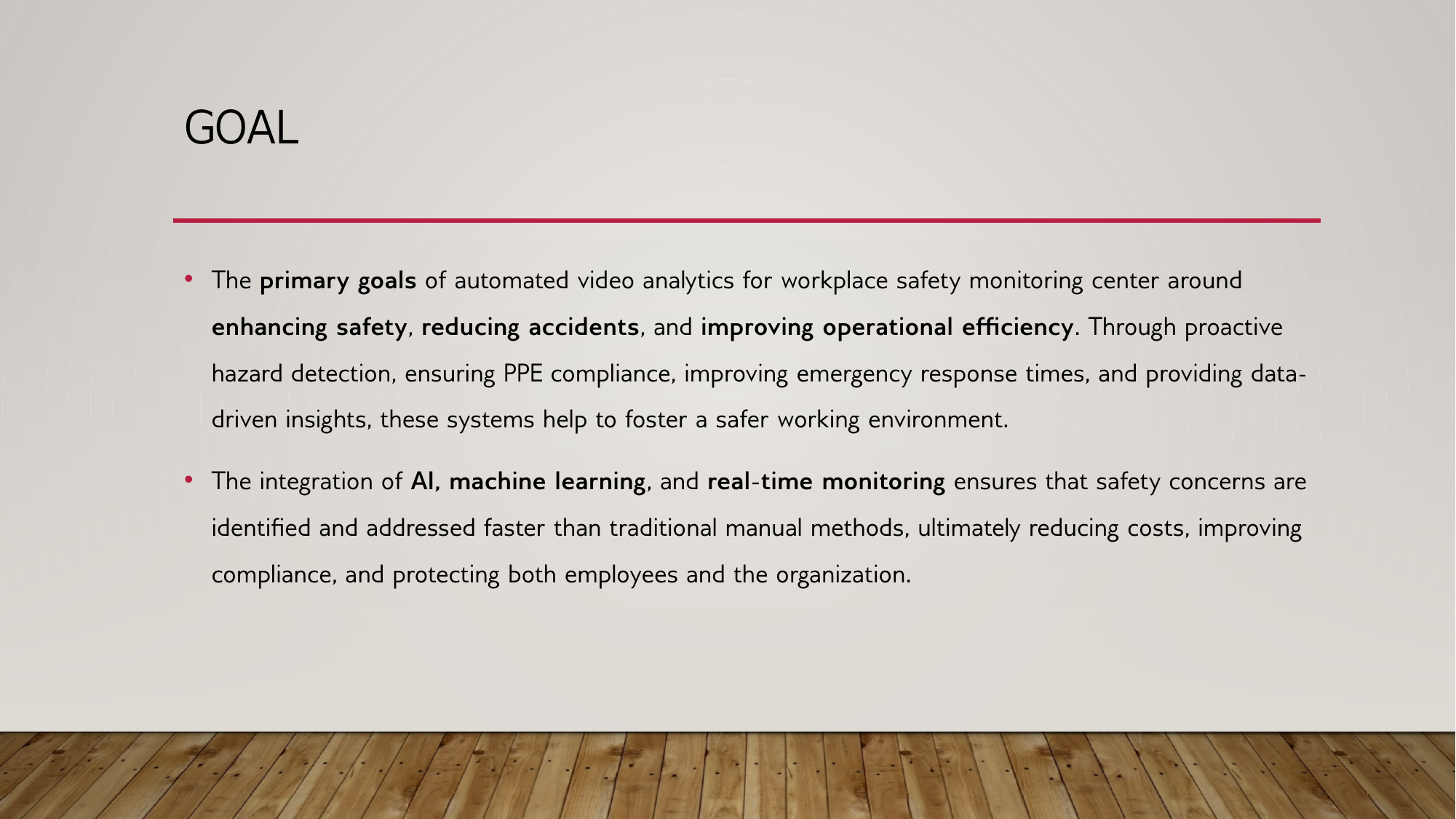

# Goal
The primary goals of automated video analytics for workplace safety monitoring center around enhancing safety, reducing accidents, and improving operational efficiency. Through proactive hazard detection, ensuring PPE compliance, improving emergency response times, and providing data-driven insights, these systems help to foster a safer working environment.
The integration of AI, machine learning, and real-time monitoring ensures that safety concerns are identified and addressed faster than traditional manual methods, ultimately reducing costs, improving compliance, and protecting both employees and the organization.